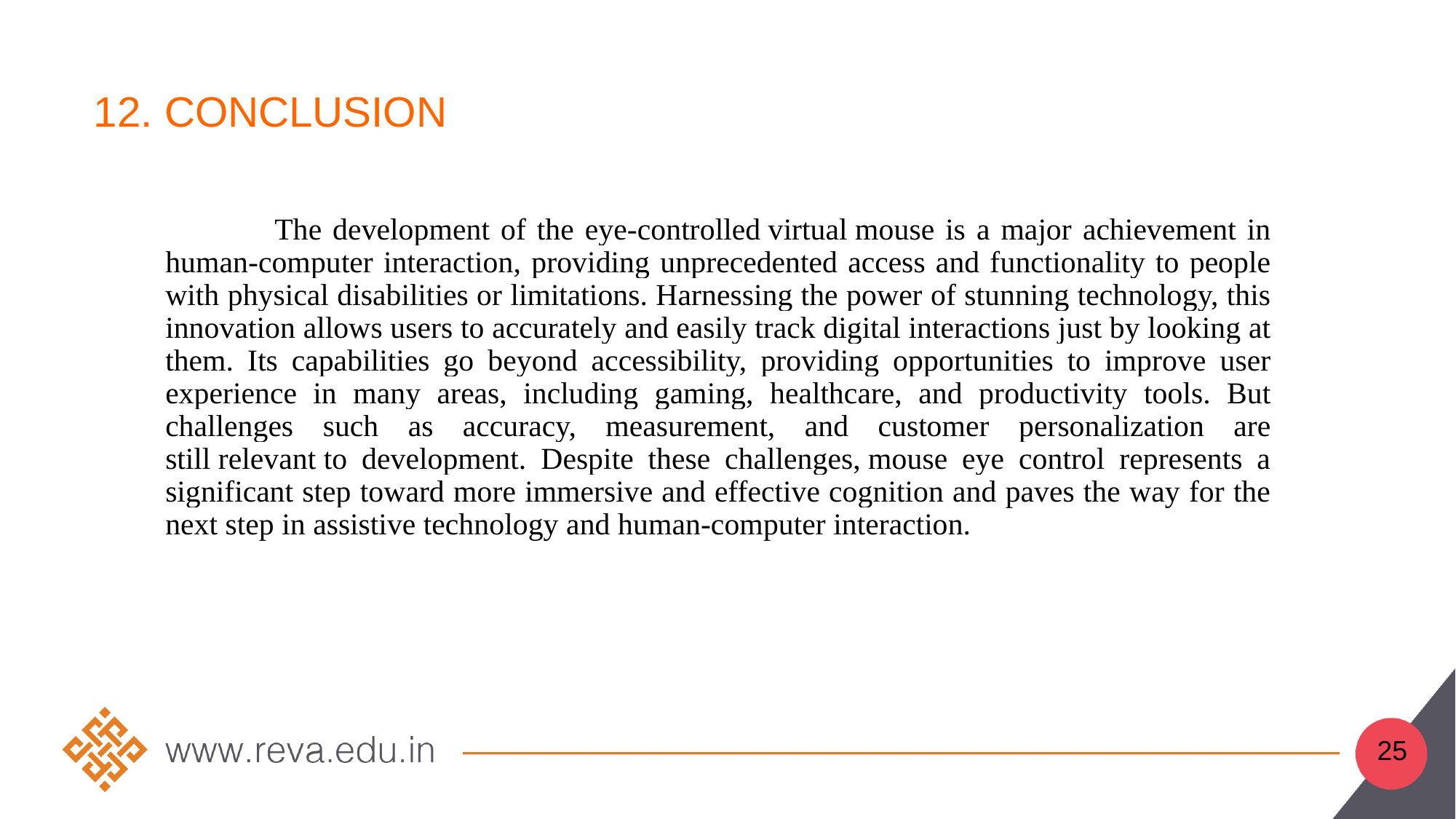

# 12. conclusion
	The development of the eye-controlled virtual mouse is a major achievement in human-computer interaction, providing unprecedented access and functionality to people with physical disabilities or limitations. Harnessing the power of stunning technology, this innovation allows users to accurately and easily track digital interactions just by looking at them. Its capabilities go beyond accessibility, providing opportunities to improve user experience in many areas, including gaming, healthcare, and productivity tools. But challenges such as accuracy, measurement, and customer personalization are still relevant to development. Despite these challenges, mouse eye control represents a significant step toward more immersive and effective cognition and paves the way for the next step in assistive technology and human-computer interaction.

25